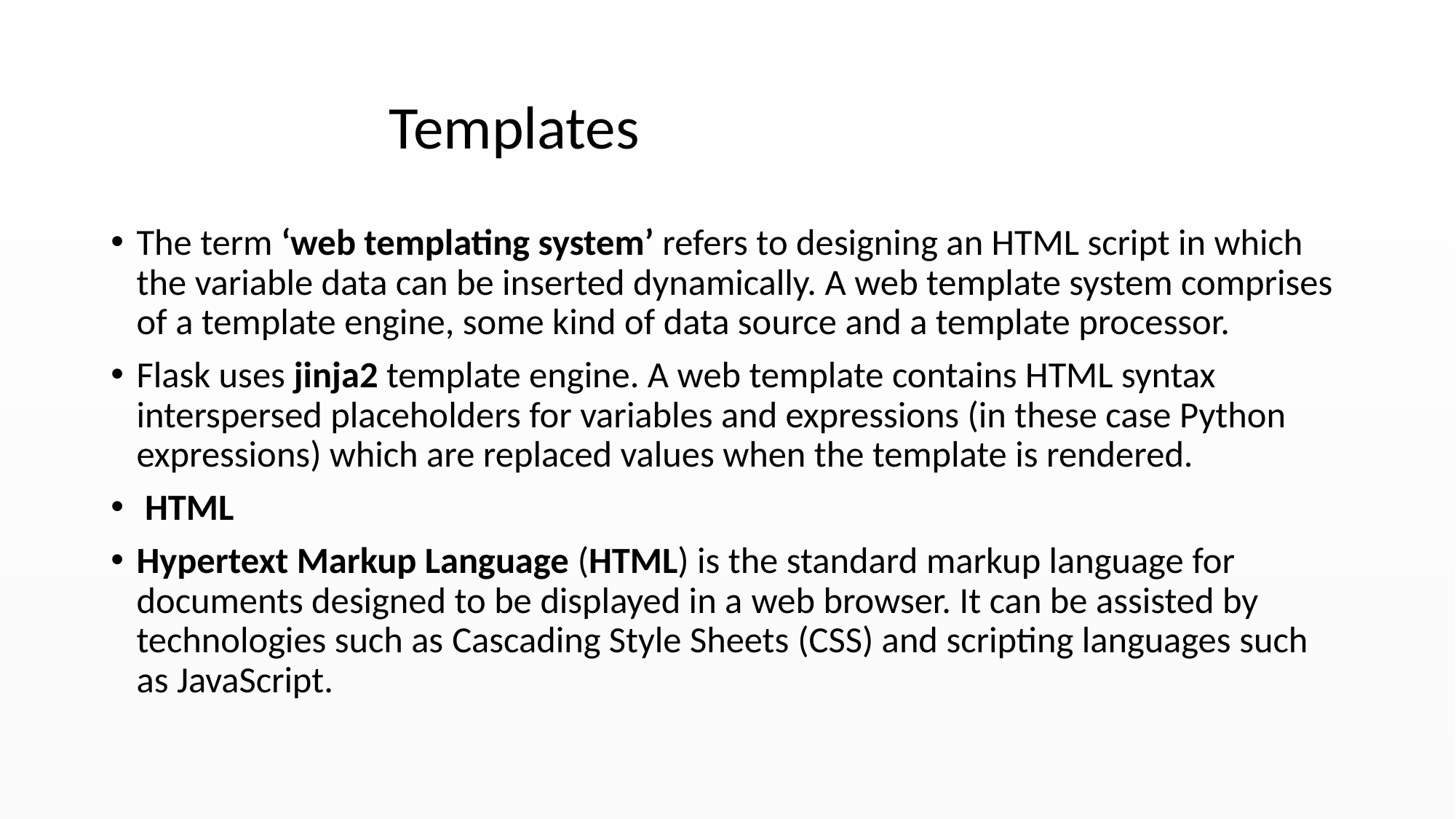

# Templates
The term ‘web templating system’ refers to designing an HTML script in which the variable data can be inserted dynamically. A web template system comprises of a template engine, some kind of data source and a template processor.
Flask uses jinja2 template engine. A web template contains HTML syntax interspersed placeholders for variables and expressions (in these case Python expressions) which are replaced values when the template is rendered.
 HTML
Hypertext Markup Language (HTML) is the standard markup language for documents designed to be displayed in a web browser. It can be assisted by technologies such as Cascading Style Sheets (CSS) and scripting languages such as JavaScript.